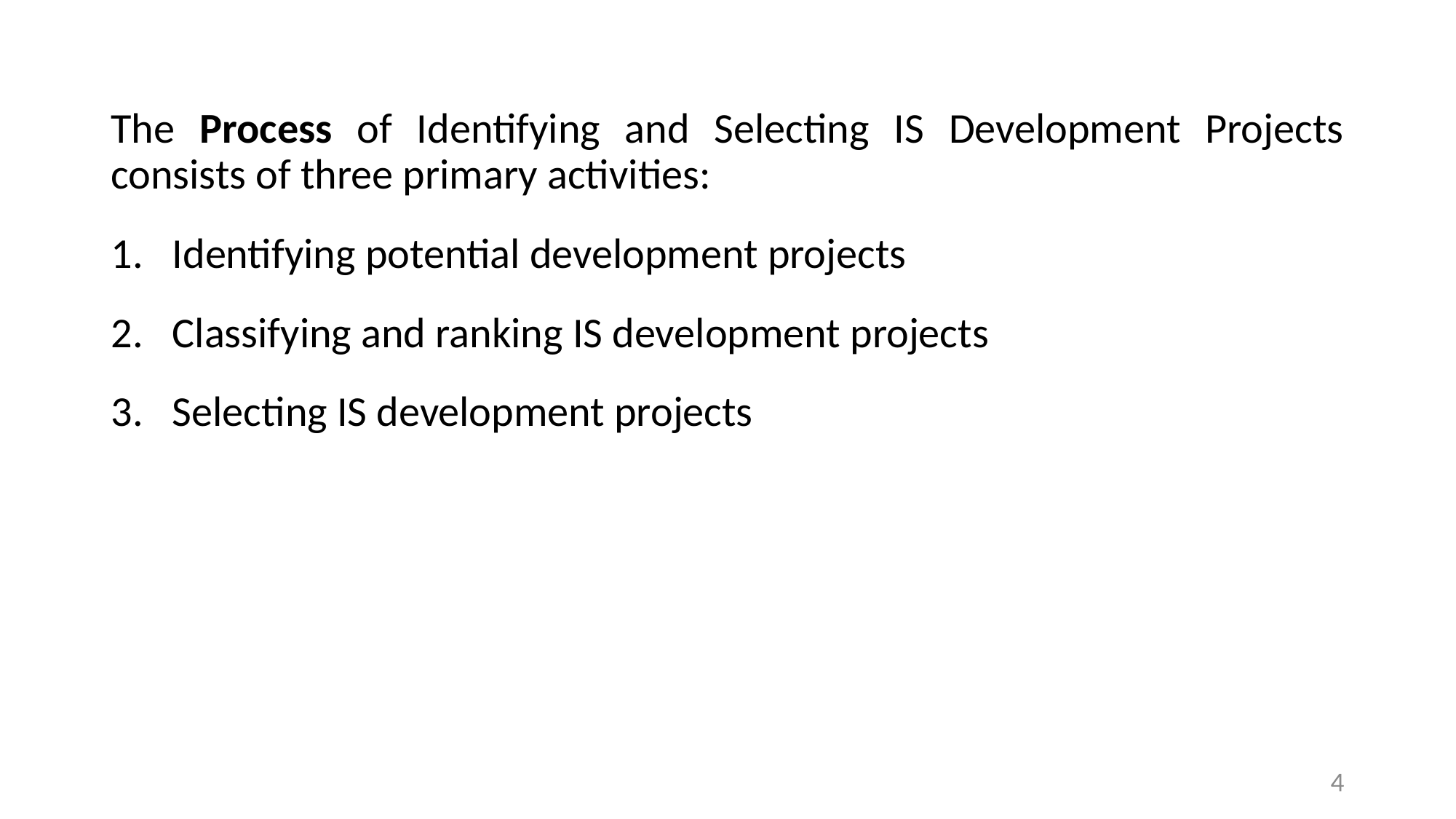

The Process of Identifying and Selecting IS Development Projects consists of three primary activities:
Identifying potential development projects
Classifying and ranking IS development projects
Selecting IS development projects
4